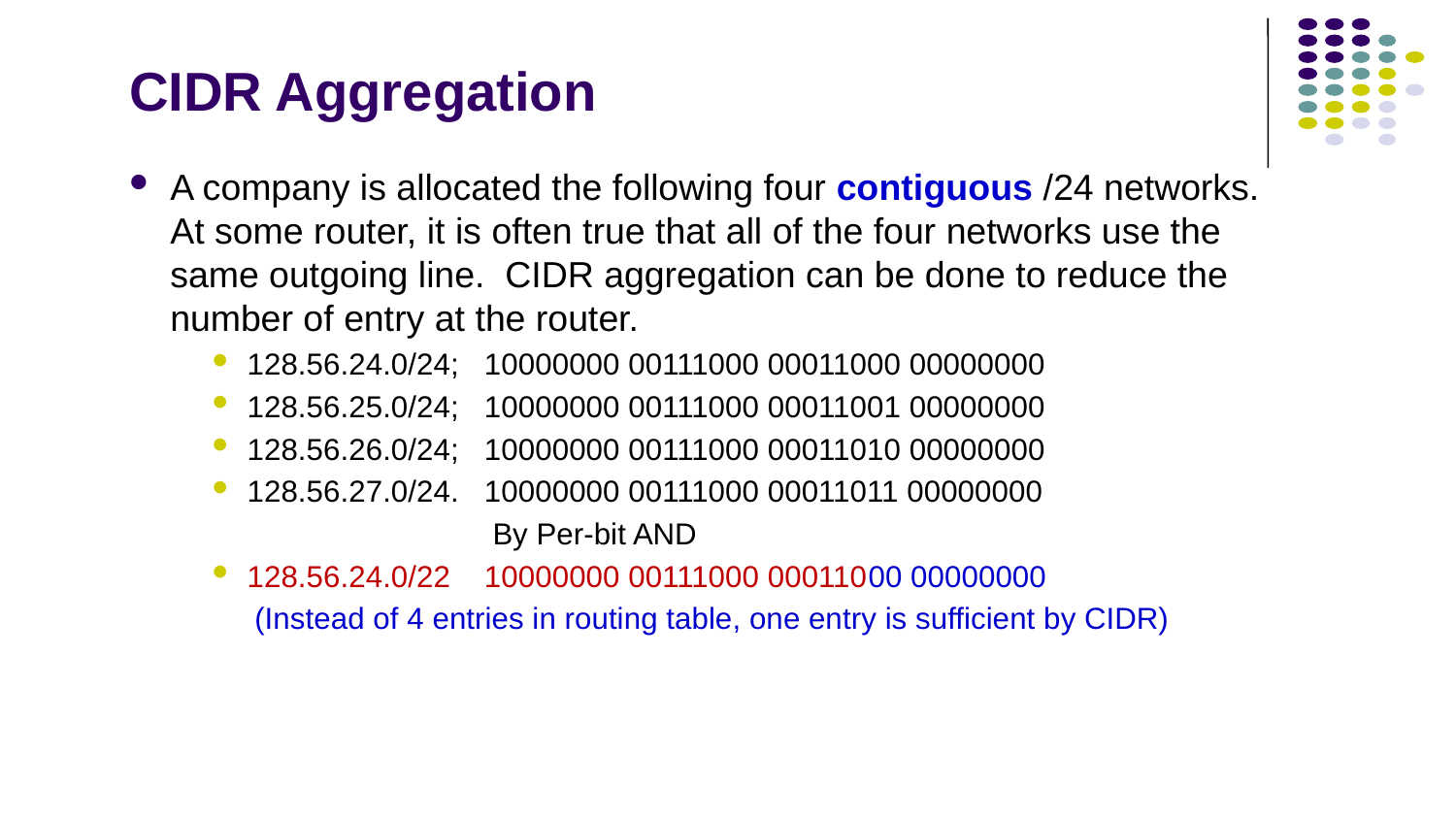

# CIDR Aggregation
A company is allocated the following four contiguous /24 networks. At some router, it is often true that all of the four networks use the same outgoing line.  CIDR aggregation can be done to reduce the number of entry at the router.
128.56.24.0/24;   10000000 00111000 00011000 00000000
128.56.25.0/24;   10000000 00111000 00011001 00000000
128.56.26.0/24;   10000000 00111000 00011010 00000000
128.56.27.0/24.   10000000 00111000 00011011 00000000
                                 By Per-bit AND
128.56.24.0/22    10000000 00111000 00011000 00000000
     (Instead of 4 entries in routing table, one entry is sufficient by CIDR)